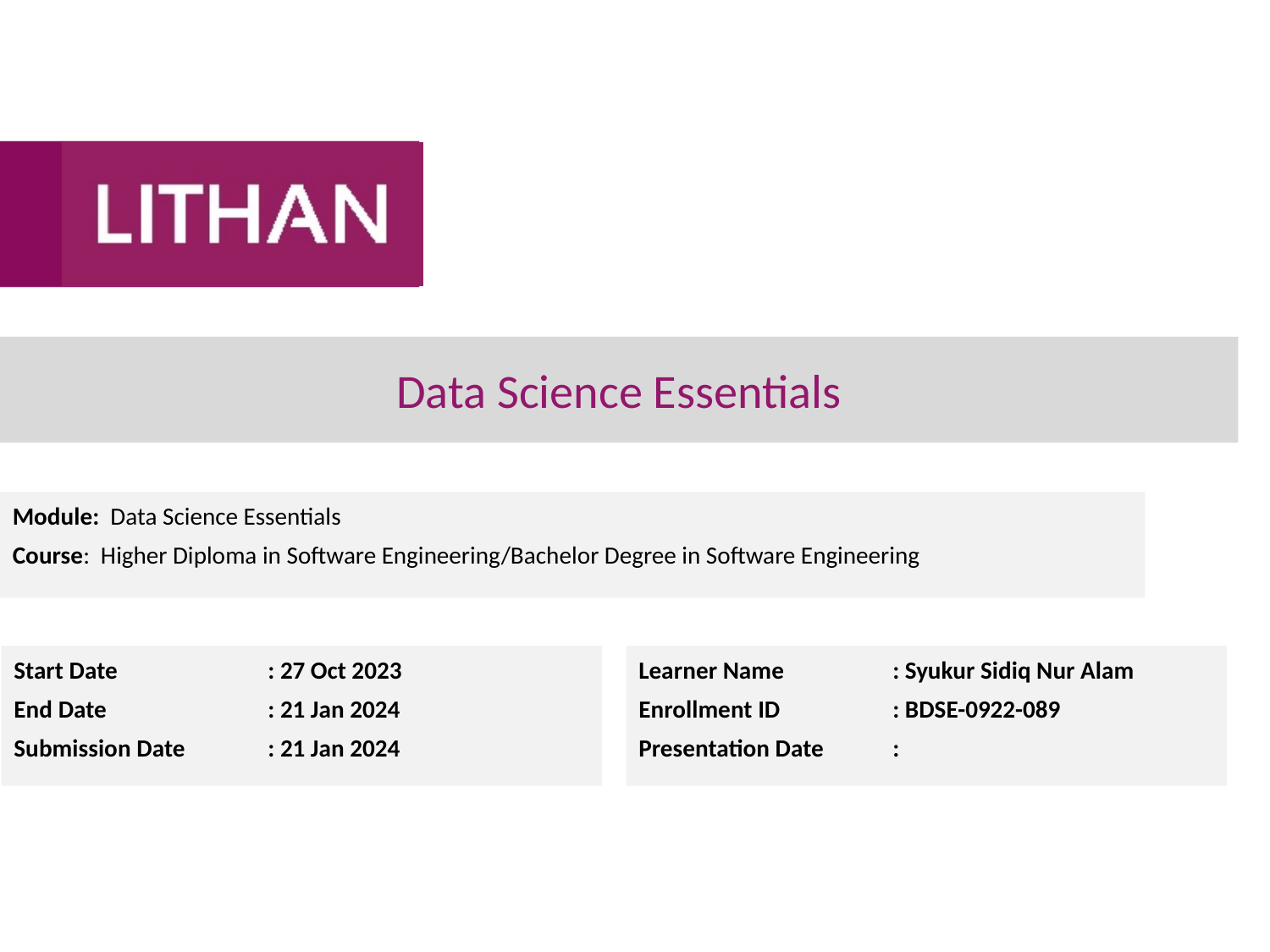

# Data Science Essentials
Module:  Data Science Essentials
Course:  Higher Diploma in Software Engineering/Bachelor Degree in Software Engineering

Start Date		: 27 Oct 2023
End Date		: 21 Jan 2024
Submission Date	: 21 Jan 2024

Learner Name	: Syukur Sidiq Nur Alam
Enrollment ID	: BDSE-0922-089
Presentation Date	: